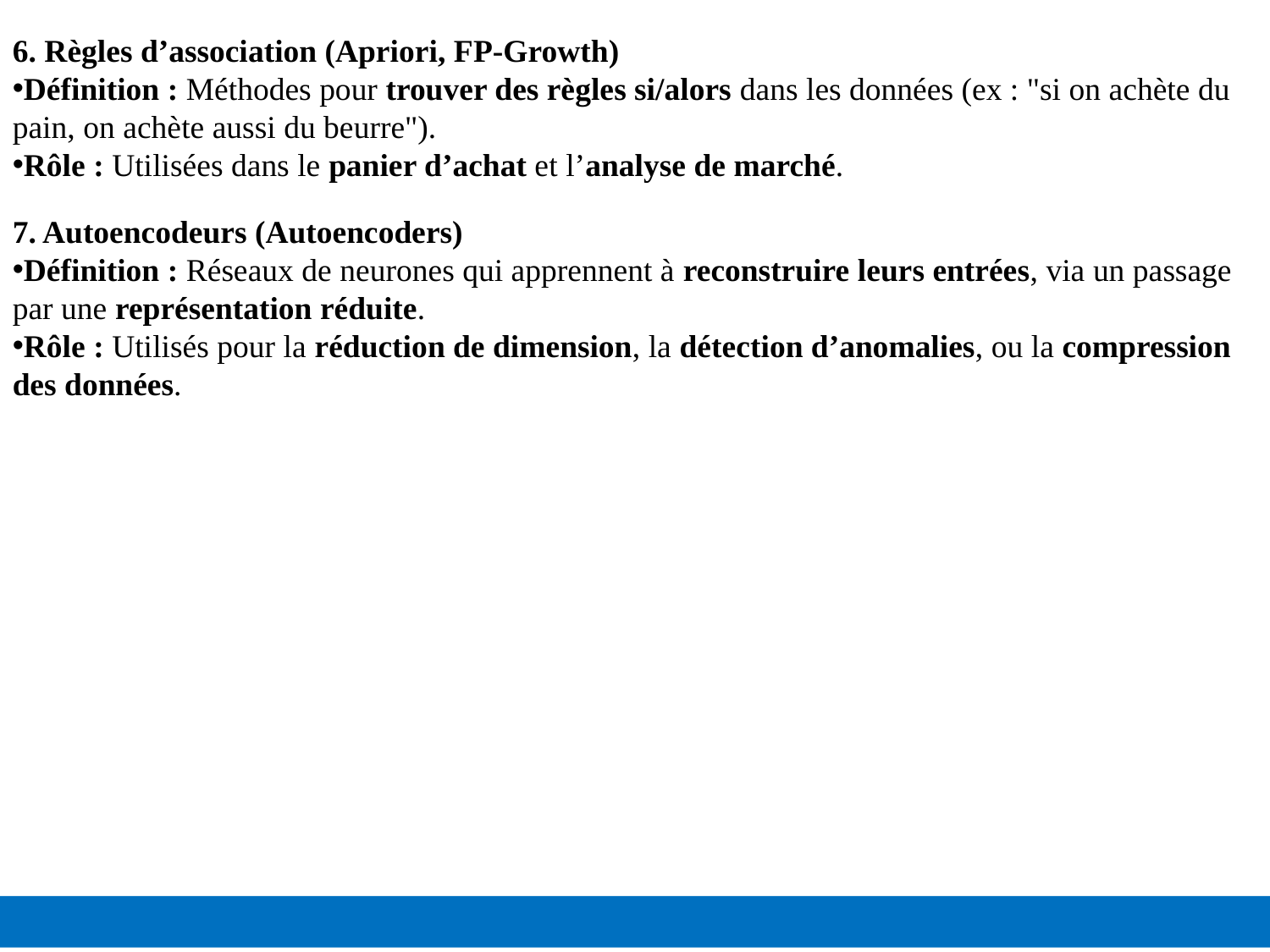

6. Règles d’association (Apriori, FP-Growth)
Définition : Méthodes pour trouver des règles si/alors dans les données (ex : "si on achète du pain, on achète aussi du beurre").
Rôle : Utilisées dans le panier d’achat et l’analyse de marché.
7. Autoencodeurs (Autoencoders)
Définition : Réseaux de neurones qui apprennent à reconstruire leurs entrées, via un passage par une représentation réduite.
Rôle : Utilisés pour la réduction de dimension, la détection d’anomalies, ou la compression des données.